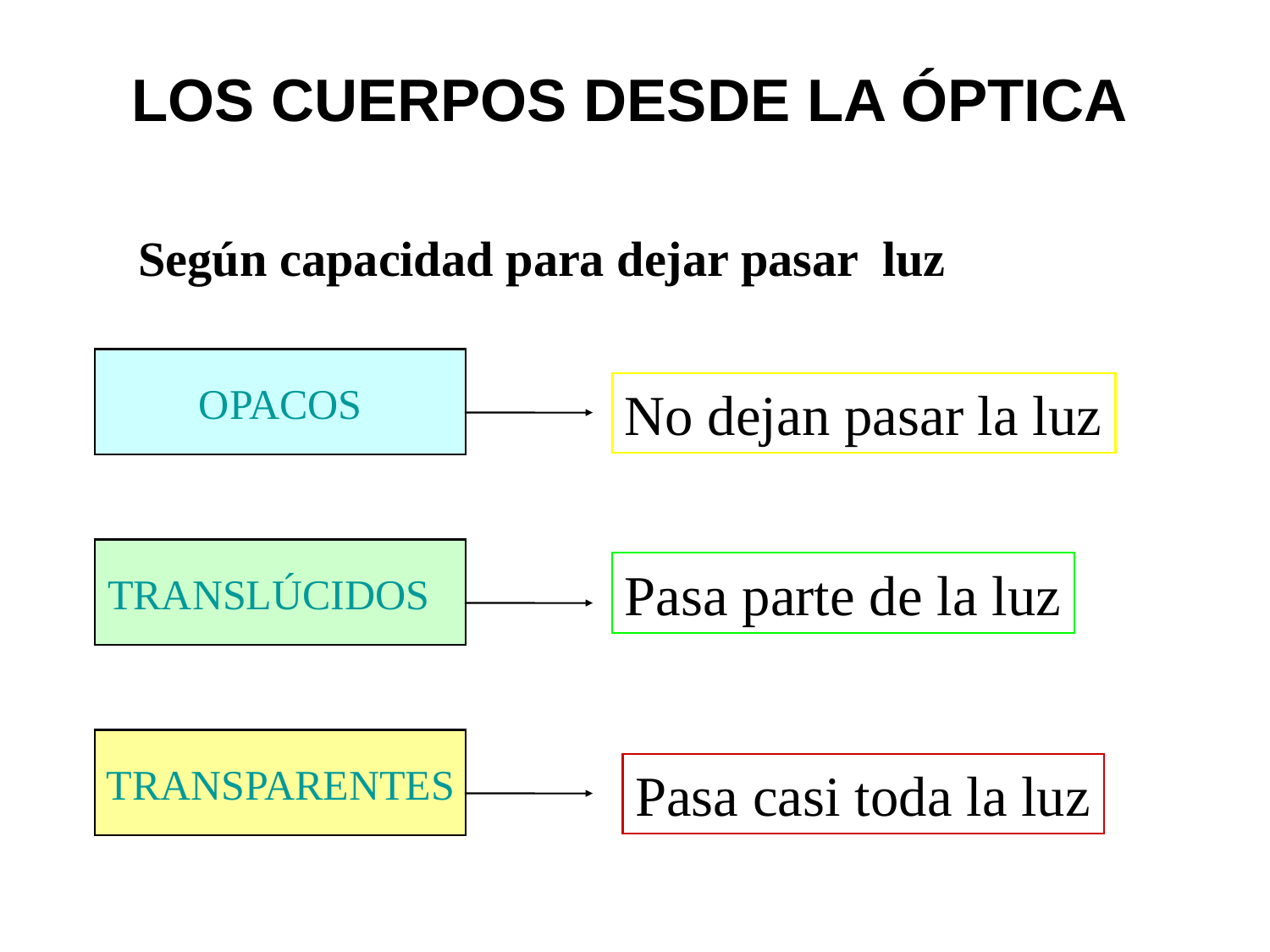

LOS CUERPOS DESDE LA ÓPTICA
Según capacidad para dejar pasar  luz
OPACOS
No dejan pasar la luz

TRANSLÚCIDOS
Pasa parte de la luz

TRANSPARENTES
Pasa casi toda la luz